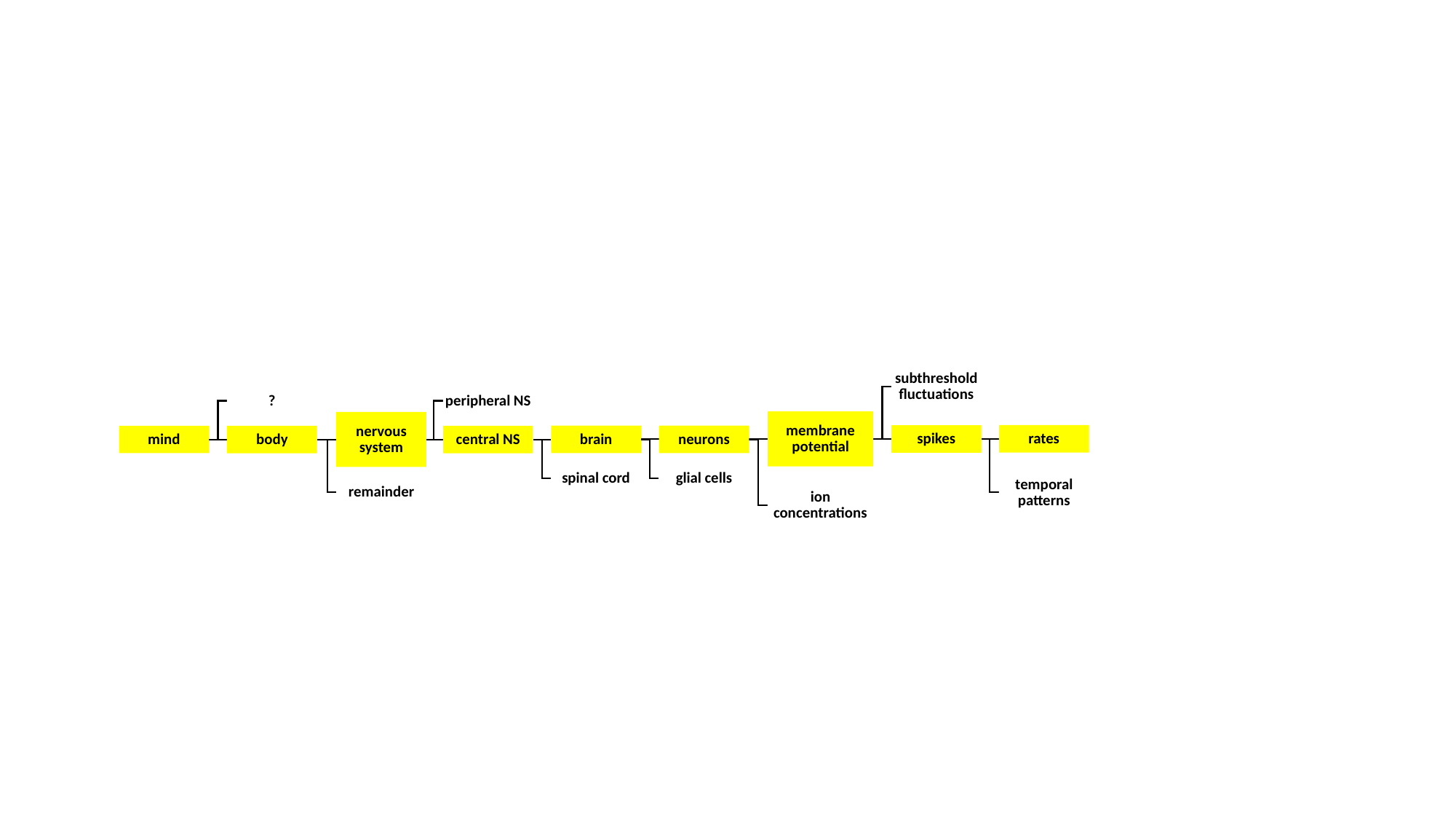

mind
?
body
nervous system
peripheral NS
central NS
brain
neurons
membrane potential
subthreshold fluctuations
spikes
rates
temporal patterns
ion concentrations
glial cells
spinal cord
remainder